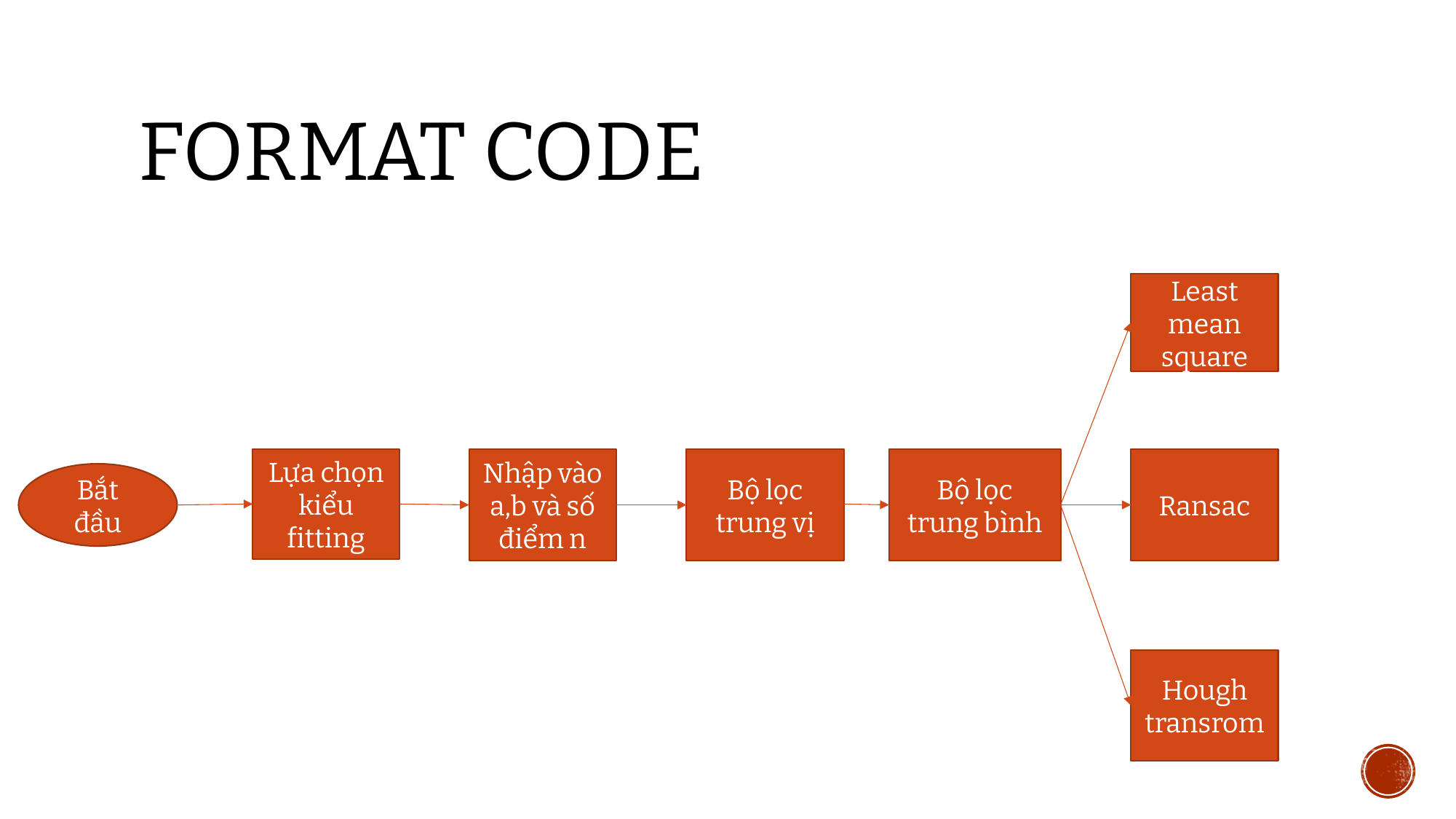

# Format code
Least mean square
Lựa chọn kiểu fitting
Nhập vào a,b và số điểm n
Bộ lọc trung vị
Bộ lọc trung bình
Ransac
Bắt đầu
Hough transrom